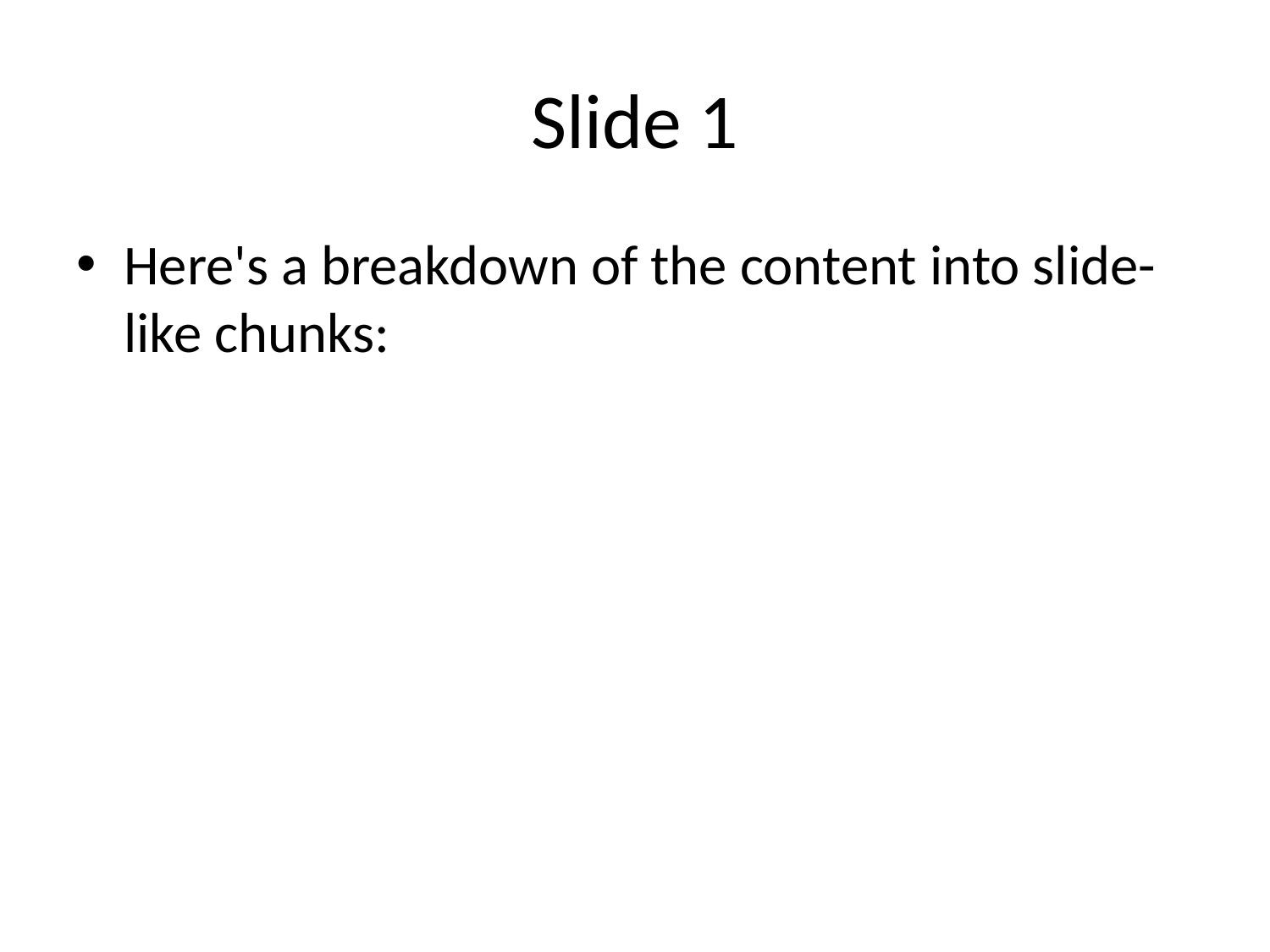

# Slide 1
Here's a breakdown of the content into slide-like chunks: